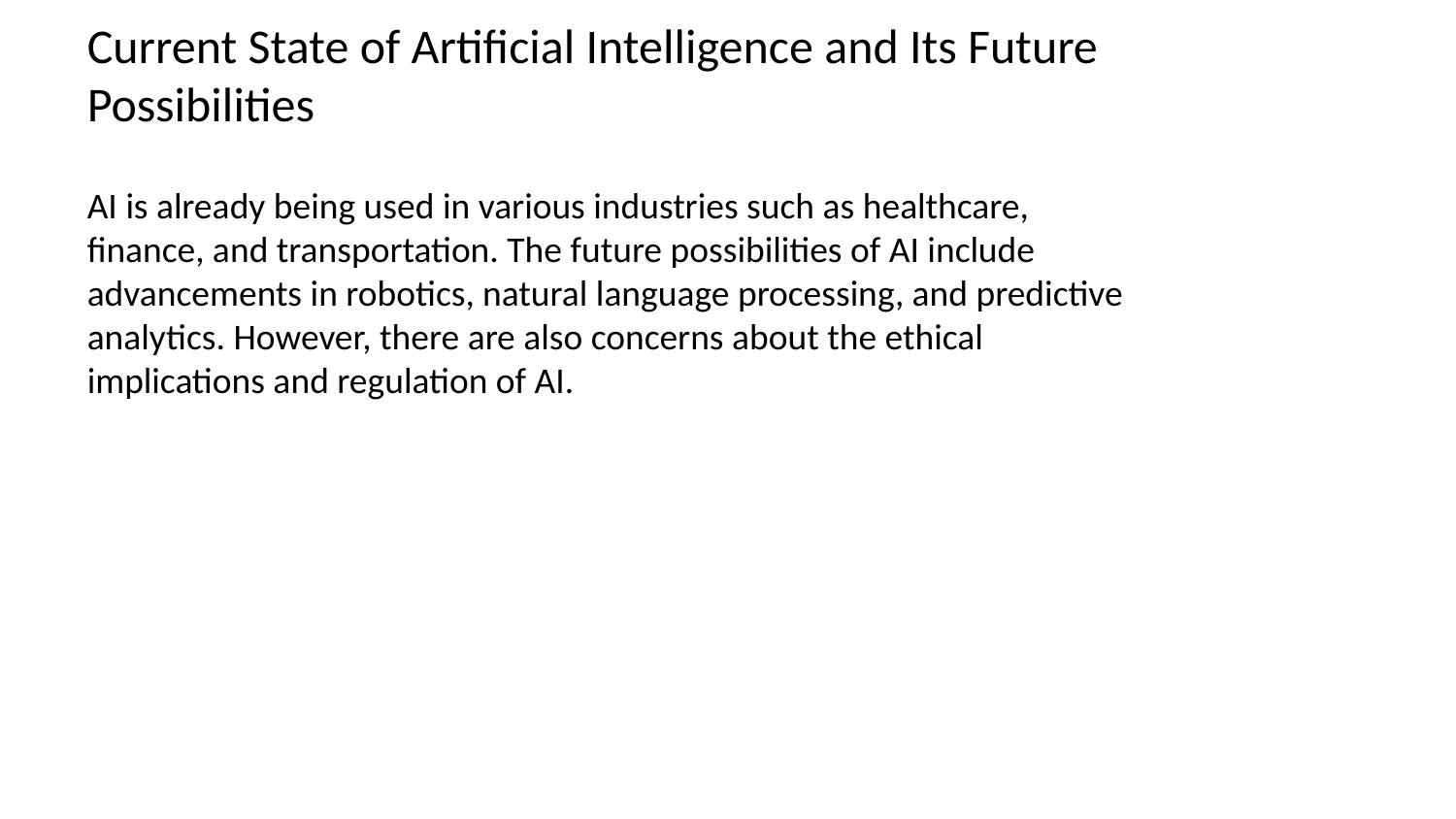

Current State of Artificial Intelligence and Its Future Possibilities
AI is already being used in various industries such as healthcare, finance, and transportation. The future possibilities of AI include advancements in robotics, natural language processing, and predictive analytics. However, there are also concerns about the ethical implications and regulation of AI.